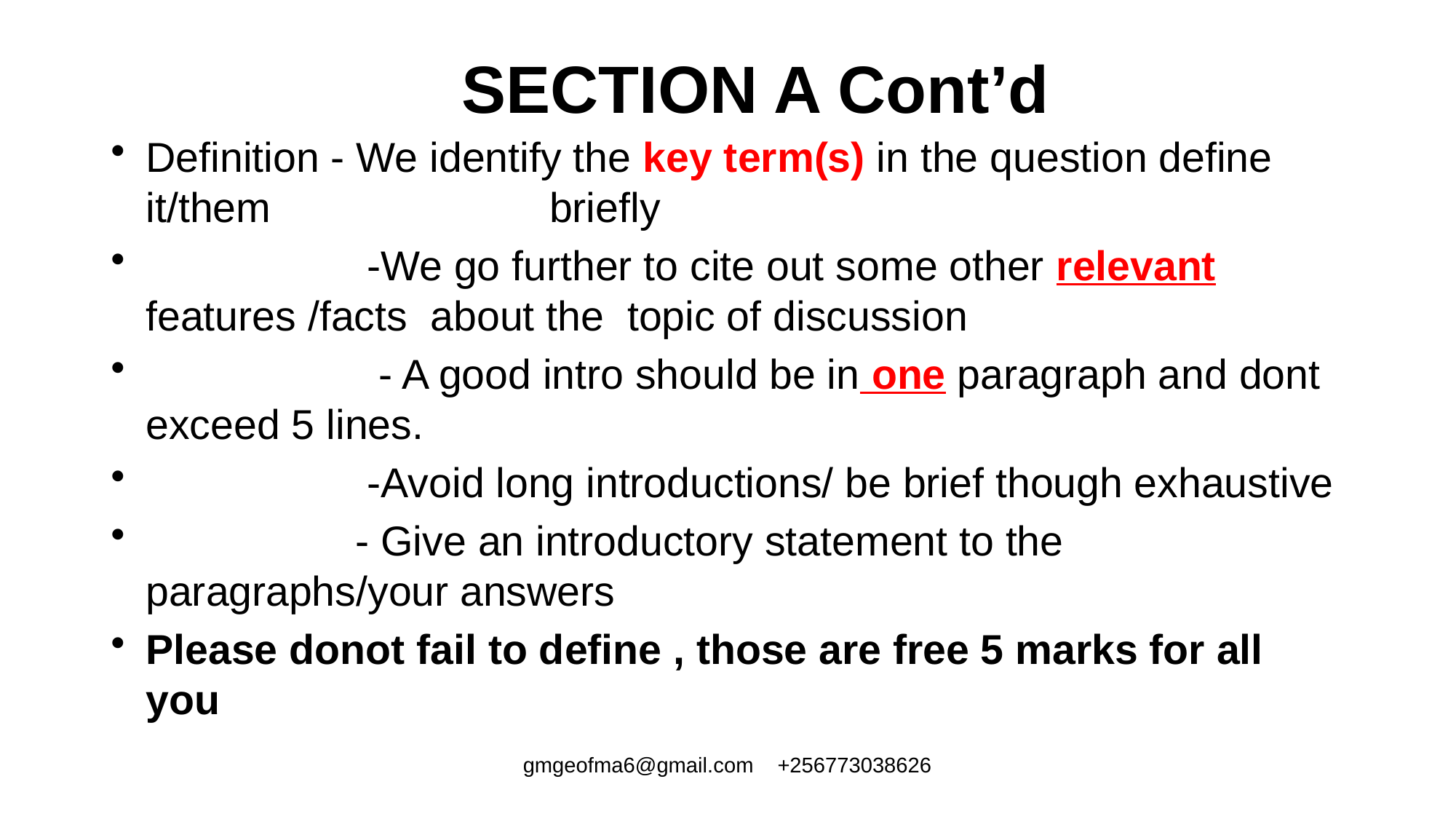

# SECTION A Cont’d
Definition - We identify the key term(s) in the question define it/them                        briefly
                   -We go further to cite out some other relevant features /facts  about the  topic of discussion
                    - A good intro should be in one paragraph and dont exceed 5 lines.
                   -Avoid long introductions/ be brief though exhaustive
                  - Give an introductory statement to the paragraphs/your answers
Please donot fail to define , those are free 5 marks for all you

gmgeofma6@gmail.com    +256773038626